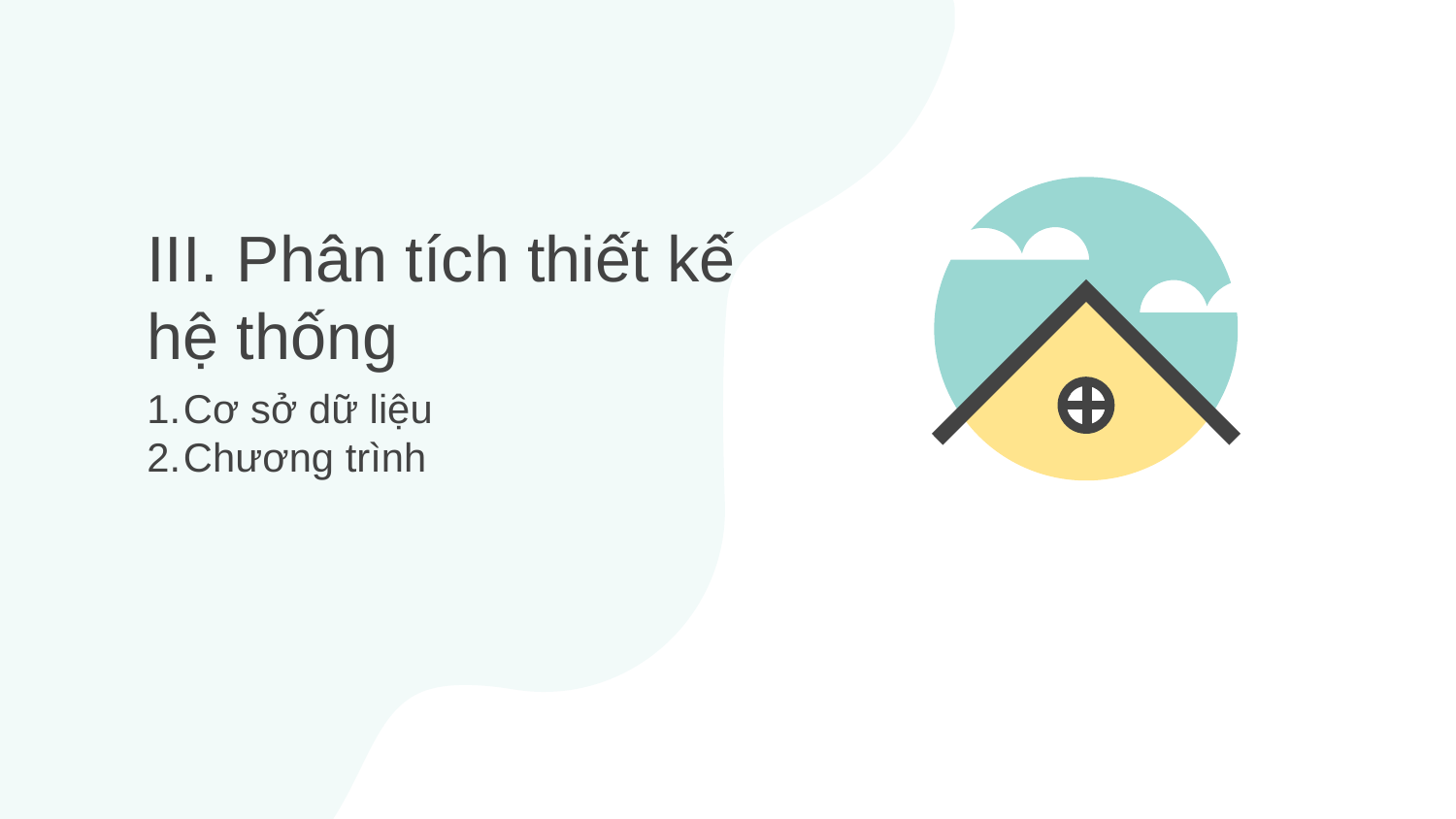

# III. Phân tích thiết kế hệ thống
Cơ sở dữ liệu
Chương trình